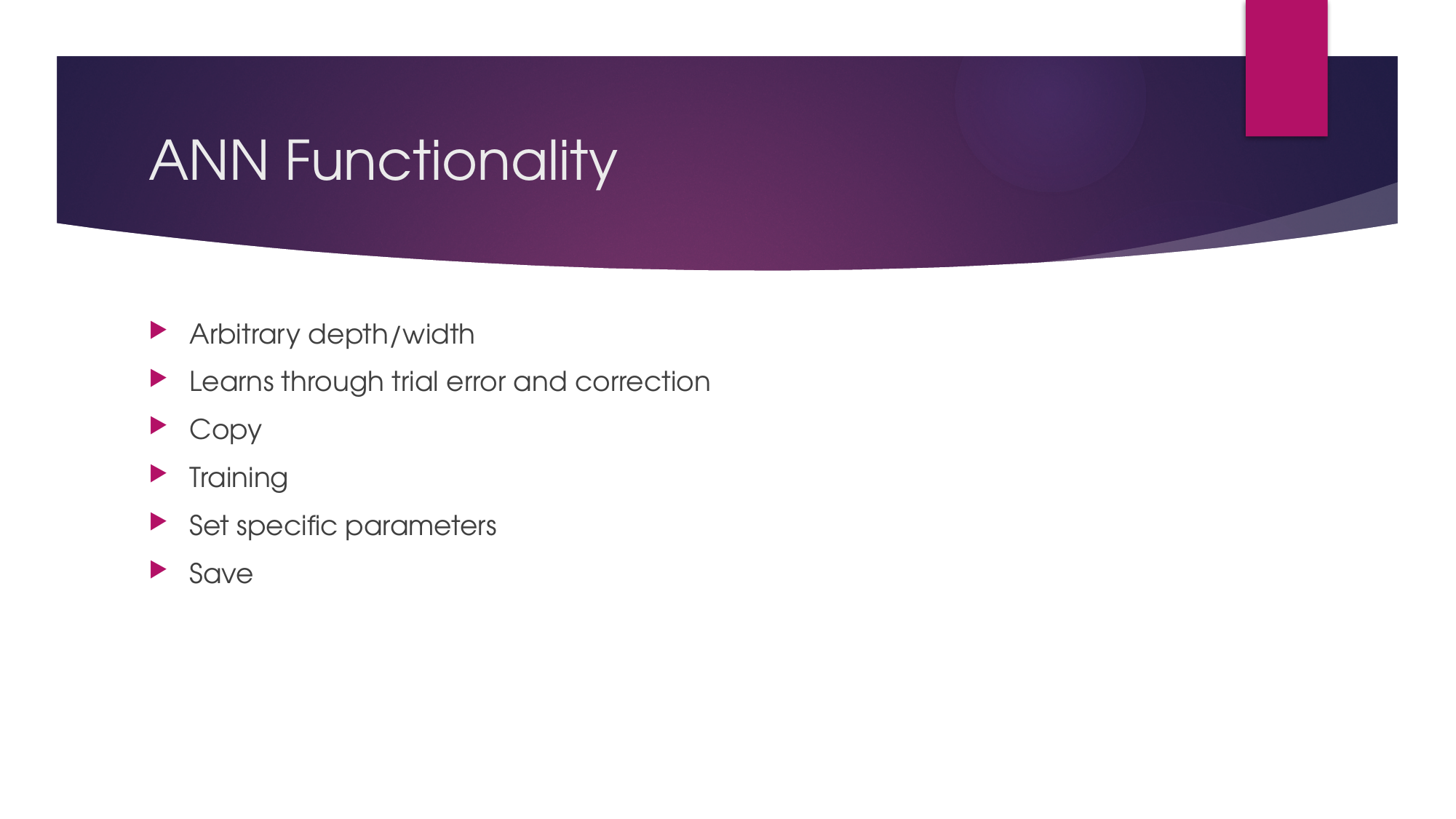

# ANN Functionality
Arbitrary depth/width
Learns through trial error and correction
Copy
Training
Set specific parameters
Save